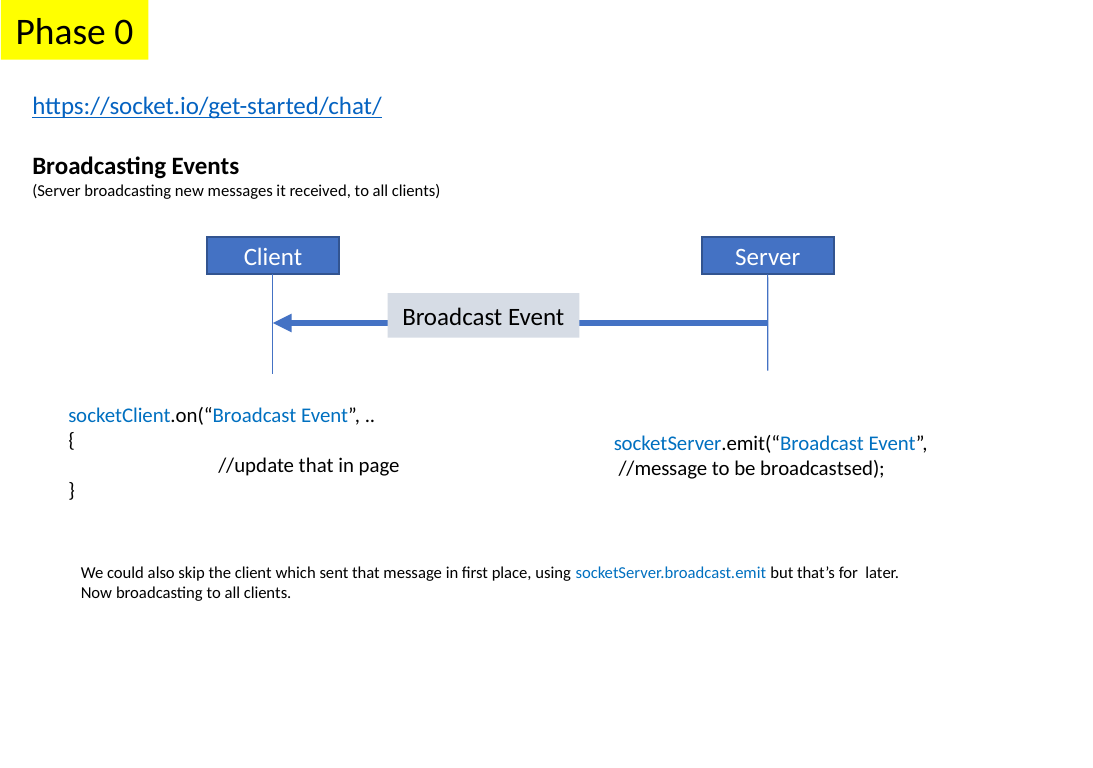

Phase 0
https://socket.io/get-started/chat/

Broadcasting Events
(Server broadcasting new messages it received, to all clients)
Client
Server
Broadcast Event
socketClient.on(“Broadcast Event”, ..
{
	//update that in page
}
socketServer.emit(“Broadcast Event”,
 //message to be broadcastsed);
We could also skip the client which sent that message in first place, using socketServer.broadcast.emit but that’s for  later.
Now broadcasting to all clients.